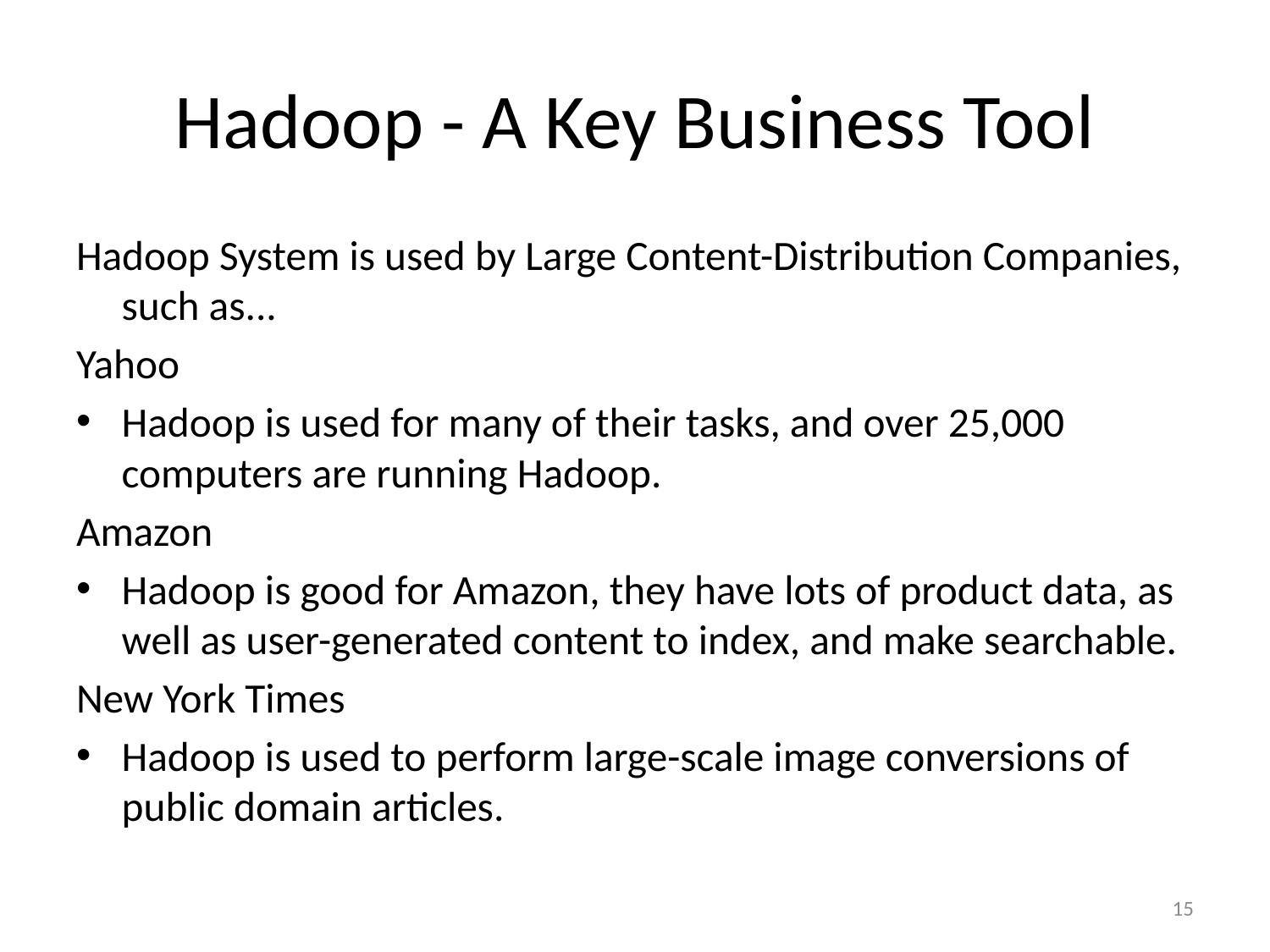

# Hadoop - A Key Business Tool
Hadoop System is used by Large Content-Distribution Companies, such as...
Yahoo
Hadoop is used for many of their tasks, and over 25,000 computers are running Hadoop.
Amazon
Hadoop is good for Amazon, they have lots of product data, as well as user-generated content to index, and make searchable.
New York Times
Hadoop is used to perform large-scale image conversions of public domain articles.
15